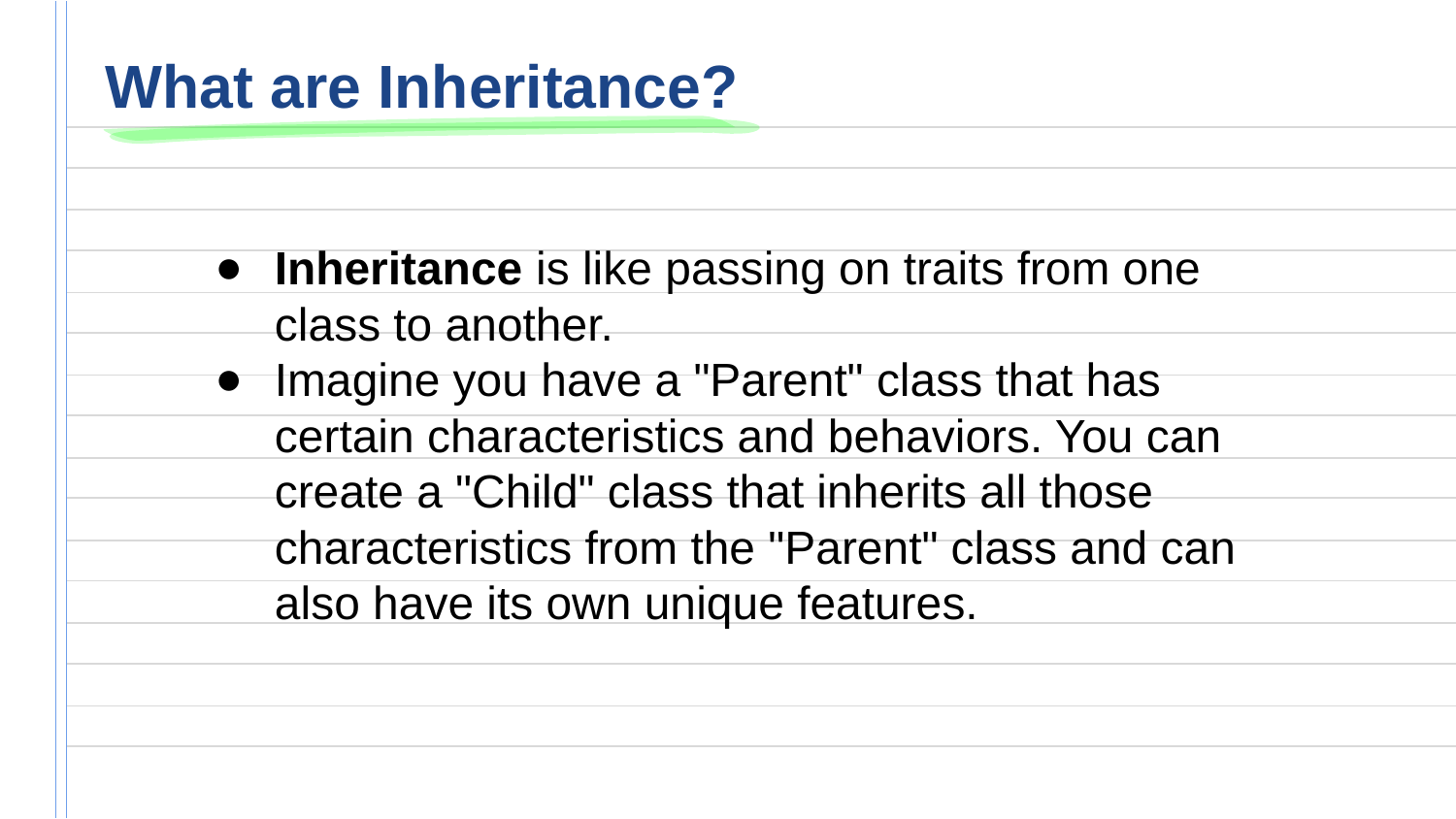

# What are Inheritance?

Inheritance is like passing on traits from one class to another.
Imagine you have a "Parent" class that has certain characteristics and behaviors. You can create a "Child" class that inherits all those characteristics from the "Parent" class and can also have its own unique features.